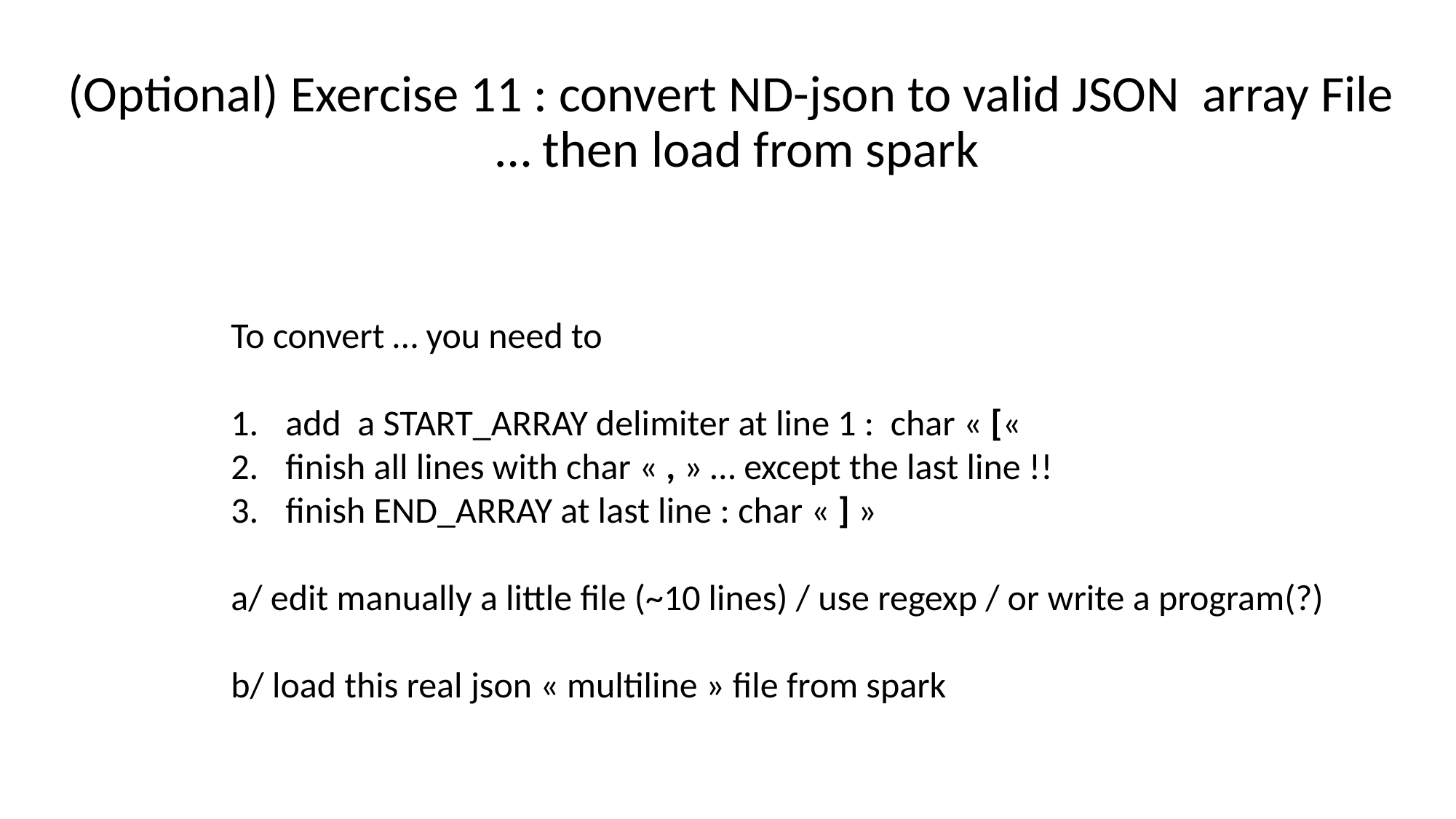

# (Optional) Exercise 11 : convert ND-json to valid JSON  array File … then load from spark
To convert … you need to
add  a START_ARRAY delimiter at line 1 :  char « [«
finish all lines with char « , » … except the last line !!
finish END_ARRAY at last line : char « ] »

a/ edit manually a little file (~10 lines) / use regexp / or write a program(?)

b/ load this real json « multiline » file from spark